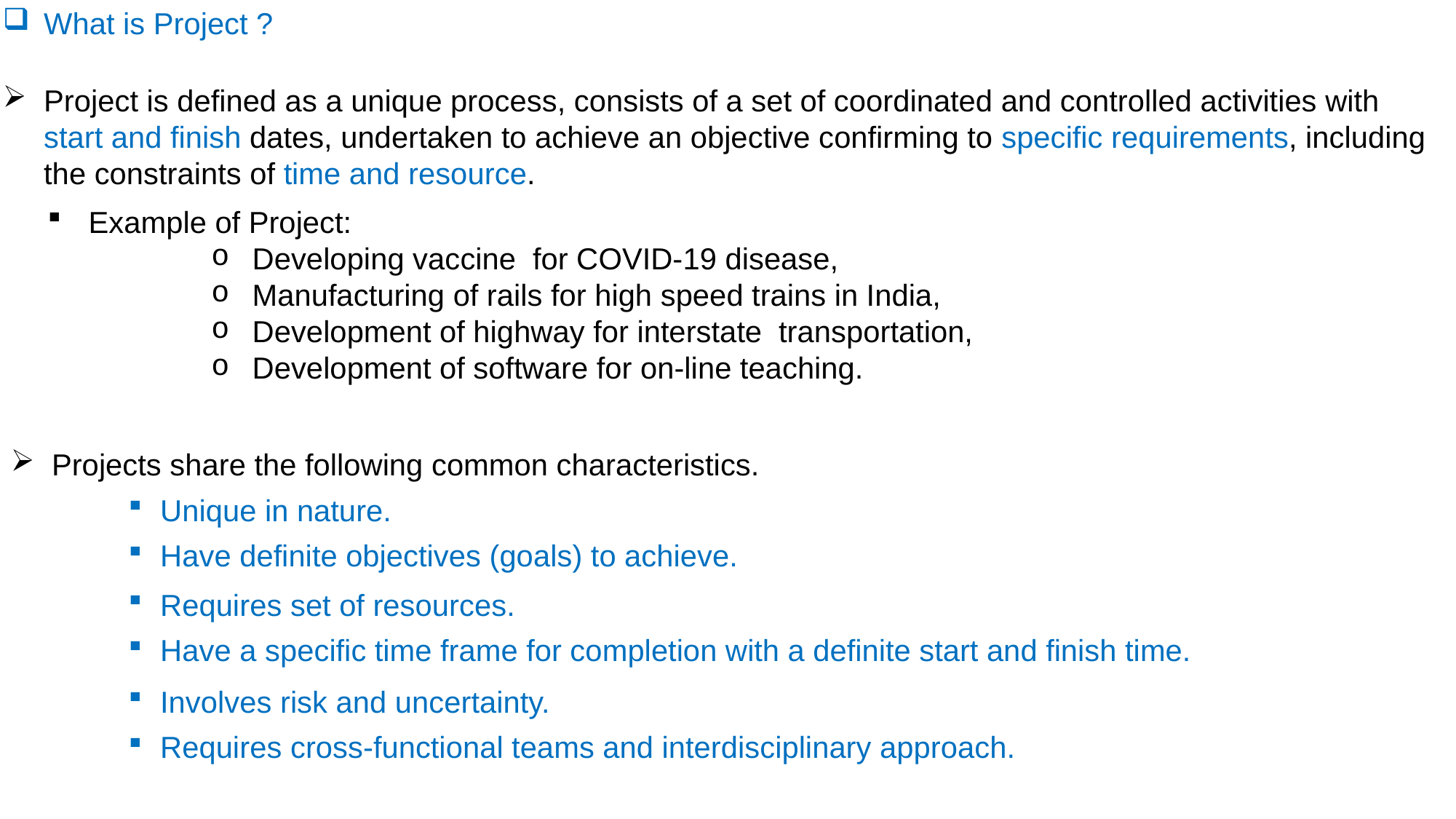

What is Project ?
Project is defined as a unique process, consists of a set of coordinated and controlled activities with start and finish dates, undertaken to achieve an objective confirming to specific requirements, including the constraints of time and resource.
Example of Project:
Developing vaccine  for COVID-19 disease,
Manufacturing of rails for high speed trains in India,
Development of highway for interstate  transportation,
Development of software for on-line teaching.
Projects share the following common characteristics.
Unique in nature.
Have definite objectives (goals) to achieve.
Requires set of resources.
Have a specific time frame for completion with a definite start and finish time.
Involves risk and uncertainty.
Requires cross-functional teams and interdisciplinary approach.